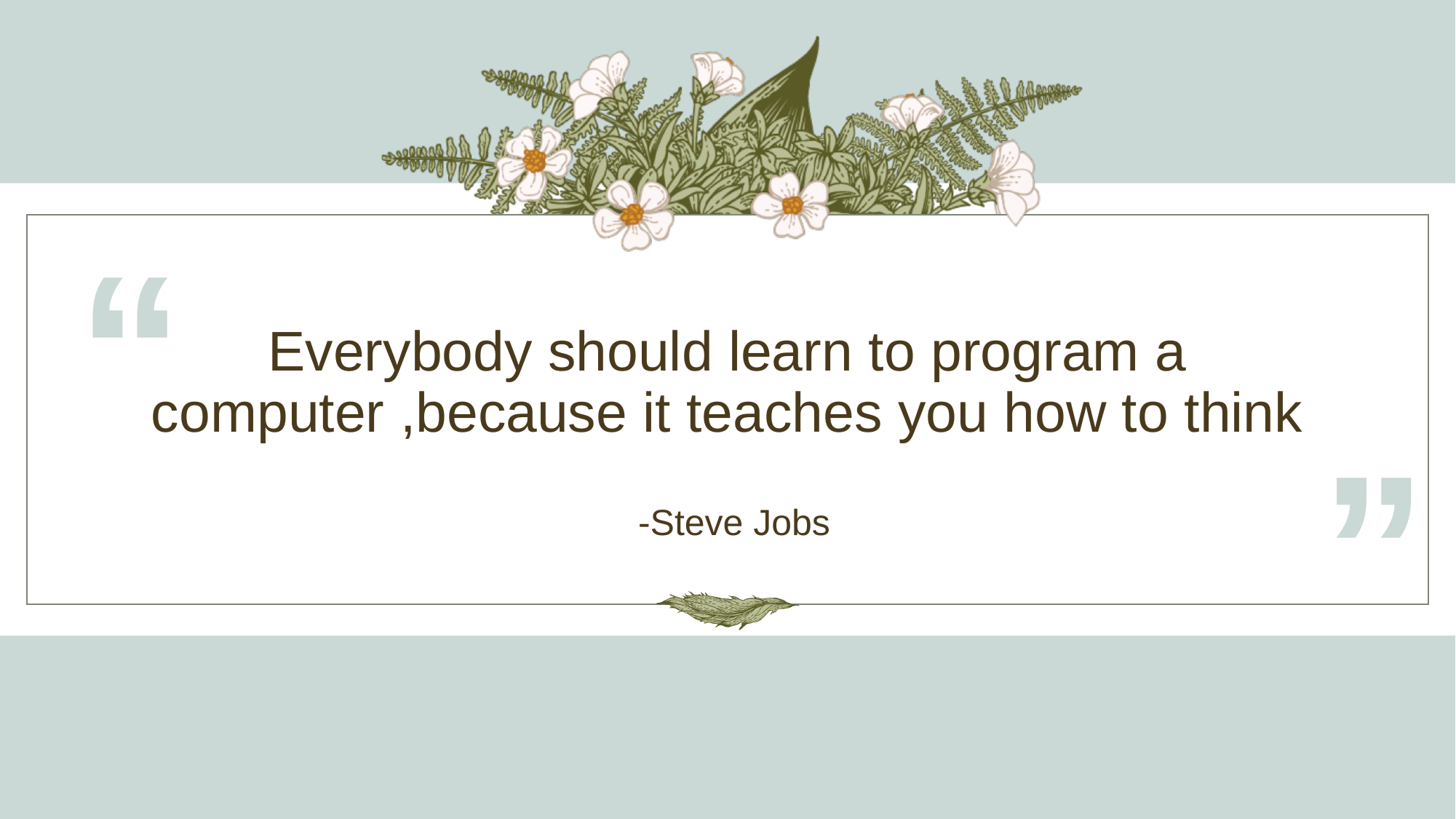

“
# Everybody should learn to program a computer ,because it teaches you how to think
”
-Steve Jobs